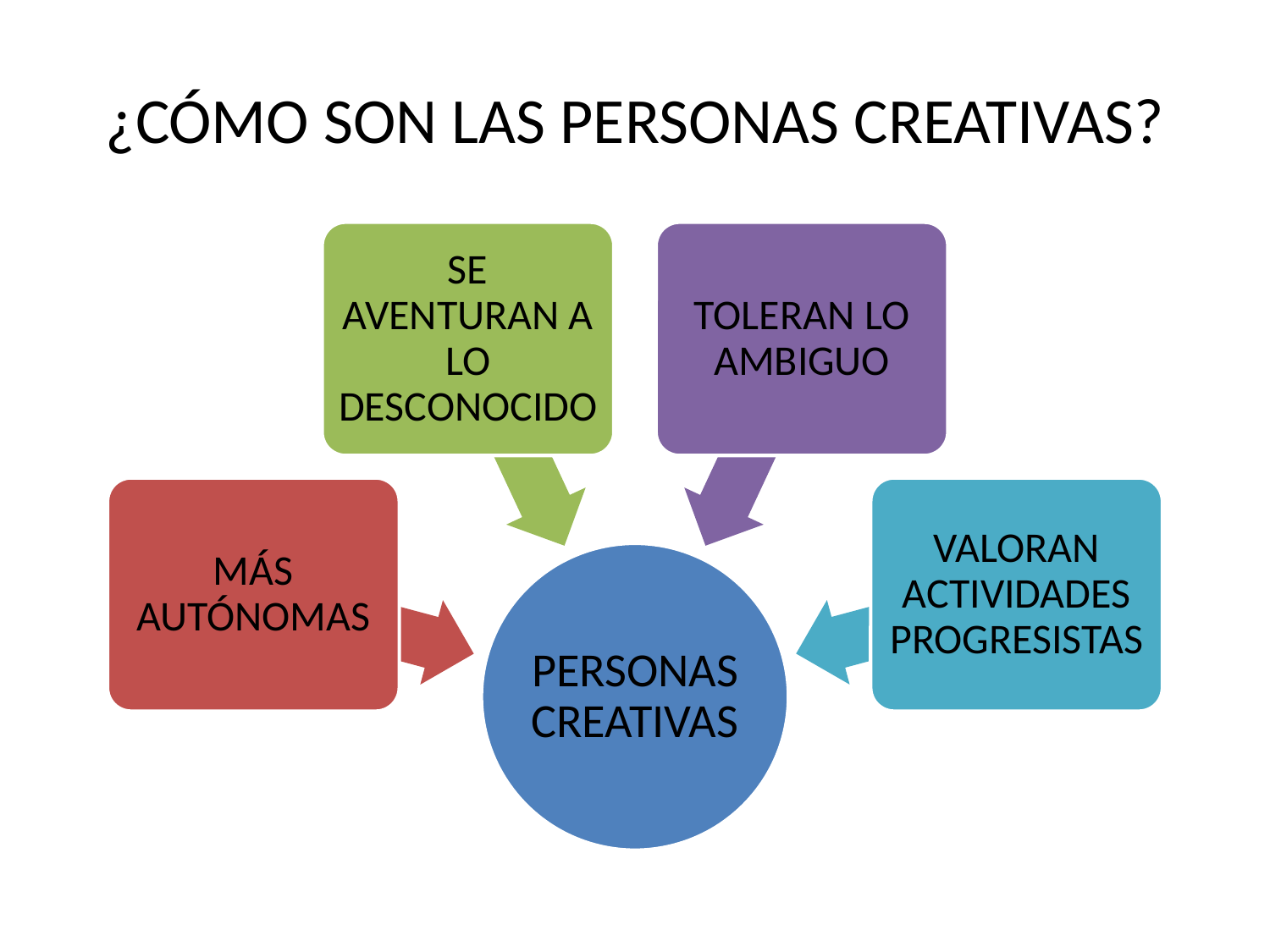

# ¿CÓMO SON LAS PERSONAS CREATIVAS?
PERSONAS CREATIVAS
MÁS AUTÓNOMAS
SE AVENTURAN A LO DESCONOCIDO
TOLERAN LO AMBIGUO
VALORAN ACTIVIDADES PROGRESISTAS